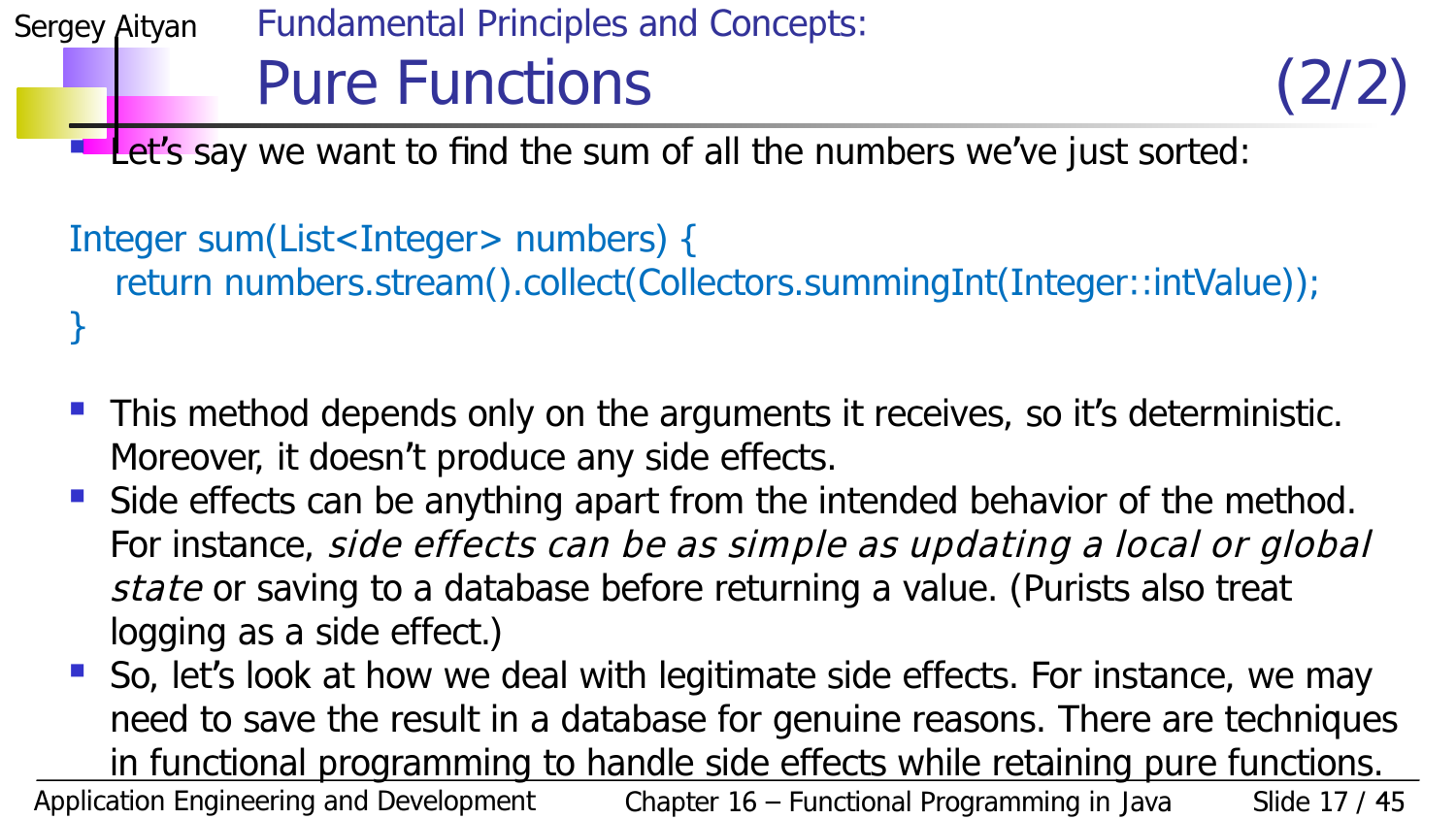

# Fundamental Principles and Concepts: Pure Functions 					(2/2)
Let’s say we want to find the sum of all the numbers we’ve just sorted:

Integer sum(List<Integer> numbers) {
    return numbers.stream().collect(Collectors.summingInt(Integer::intValue));
}

This method depends only on the arguments it receives, so it’s deterministic. Moreover, it doesn’t produce any side effects.
Side effects can be anything apart from the intended behavior of the method. For instance, side effects can be as simple as updating a local or global state or saving to a database before returning a value. (Purists also treat logging as a side effect.)
So, let’s look at how we deal with legitimate side effects. For instance, we may need to save the result in a database for genuine reasons. There are techniques in functional programming to handle side effects while retaining pure functions.

We’ll discuss some of them in later sections.